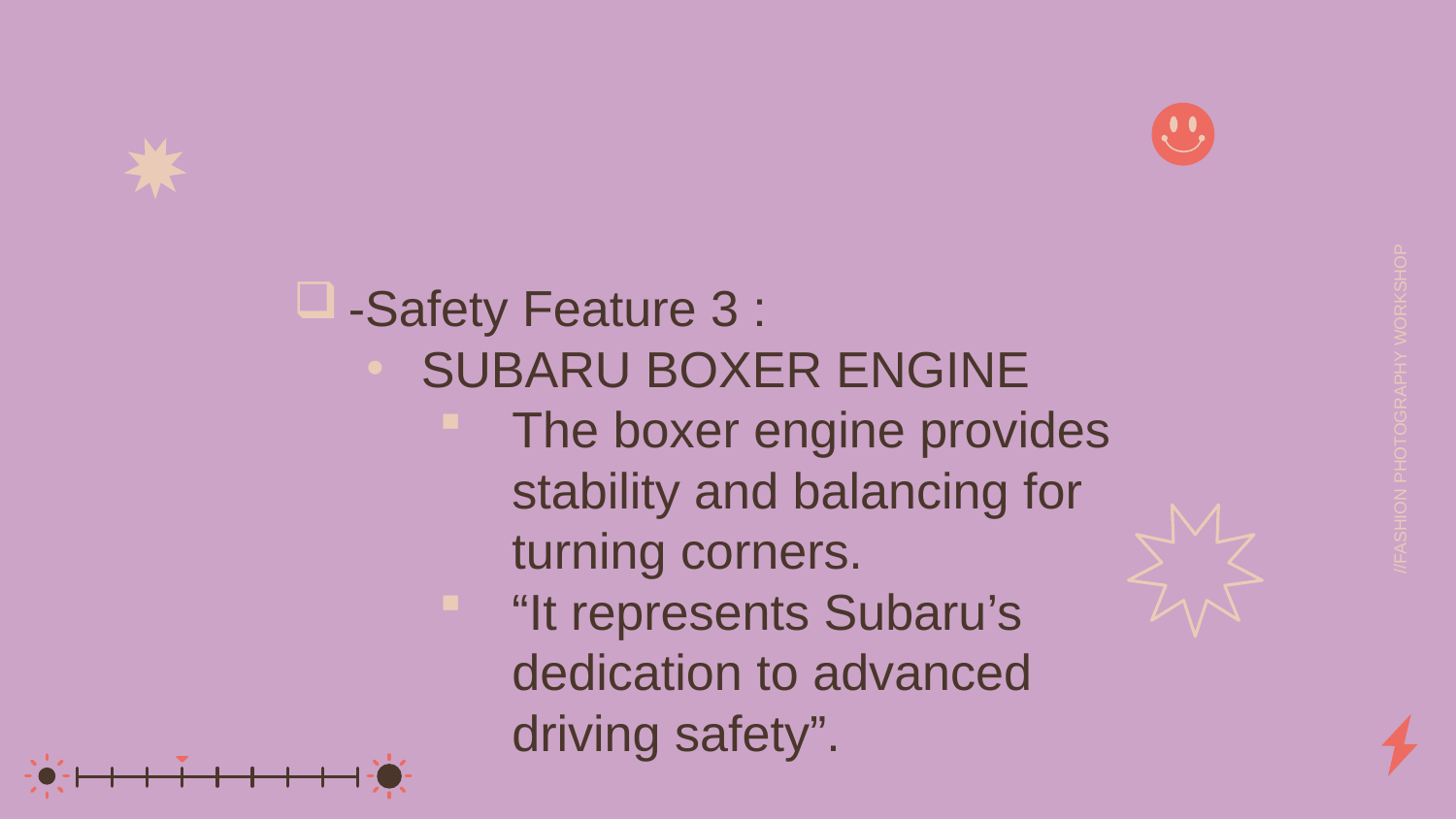

-Safety Feature 3 :
SUBARU BOXER ENGINE
The boxer engine provides stability and balancing for turning corners.
“It represents Subaru’s dedication to advanced driving safety”.

//FASHION PHOTOGRAPHY WORKSHOP